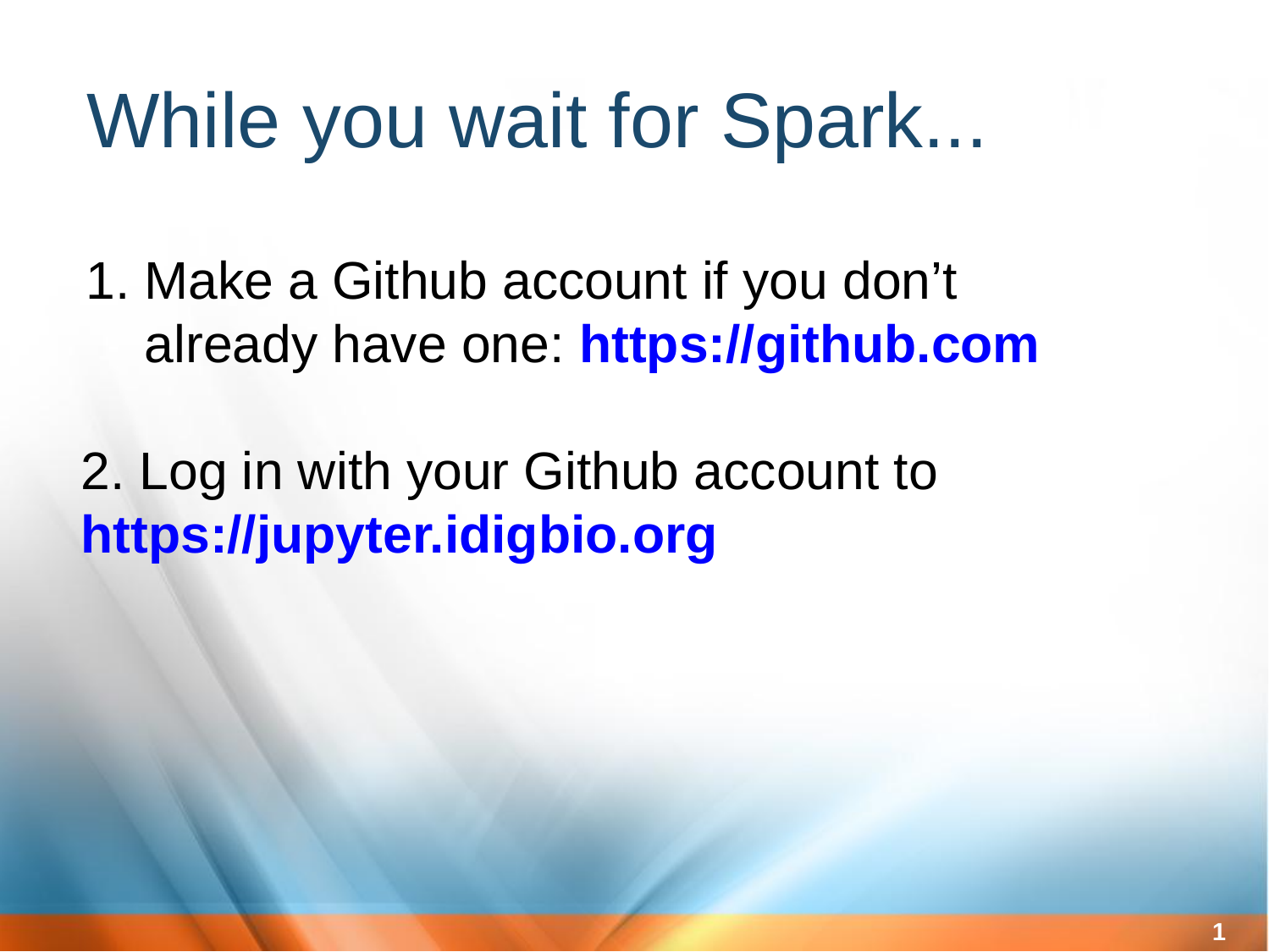

While you wait for Spark...

Make a Github account if you don’t already have one: https://github.com

2. Log in with your Github account to
https://jupyter.idigbio.org